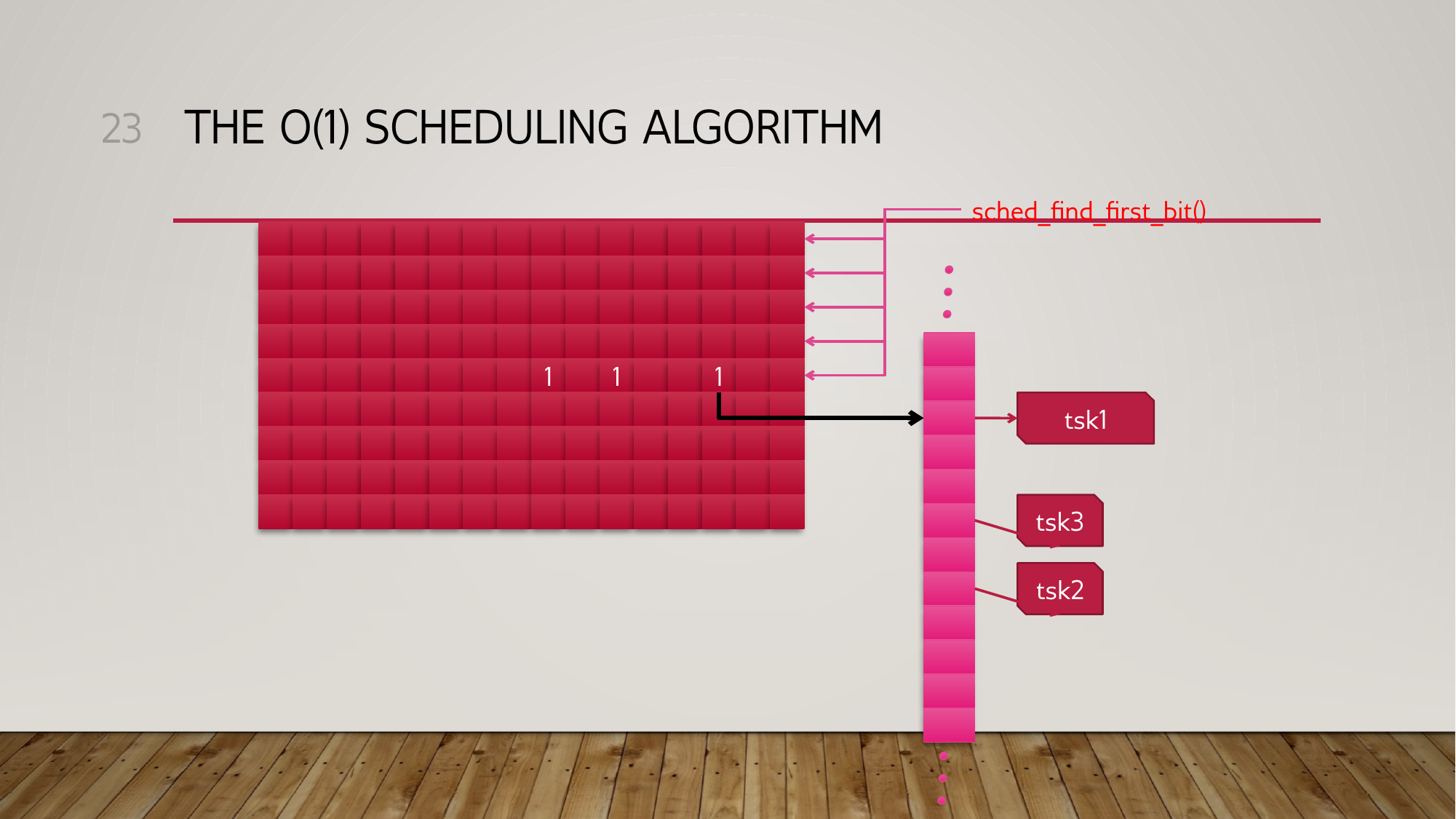

23
# The O(1) scheduling algorithm
sched_find_first_bit()

1

1

1

tsk1

tsk3

tsk2